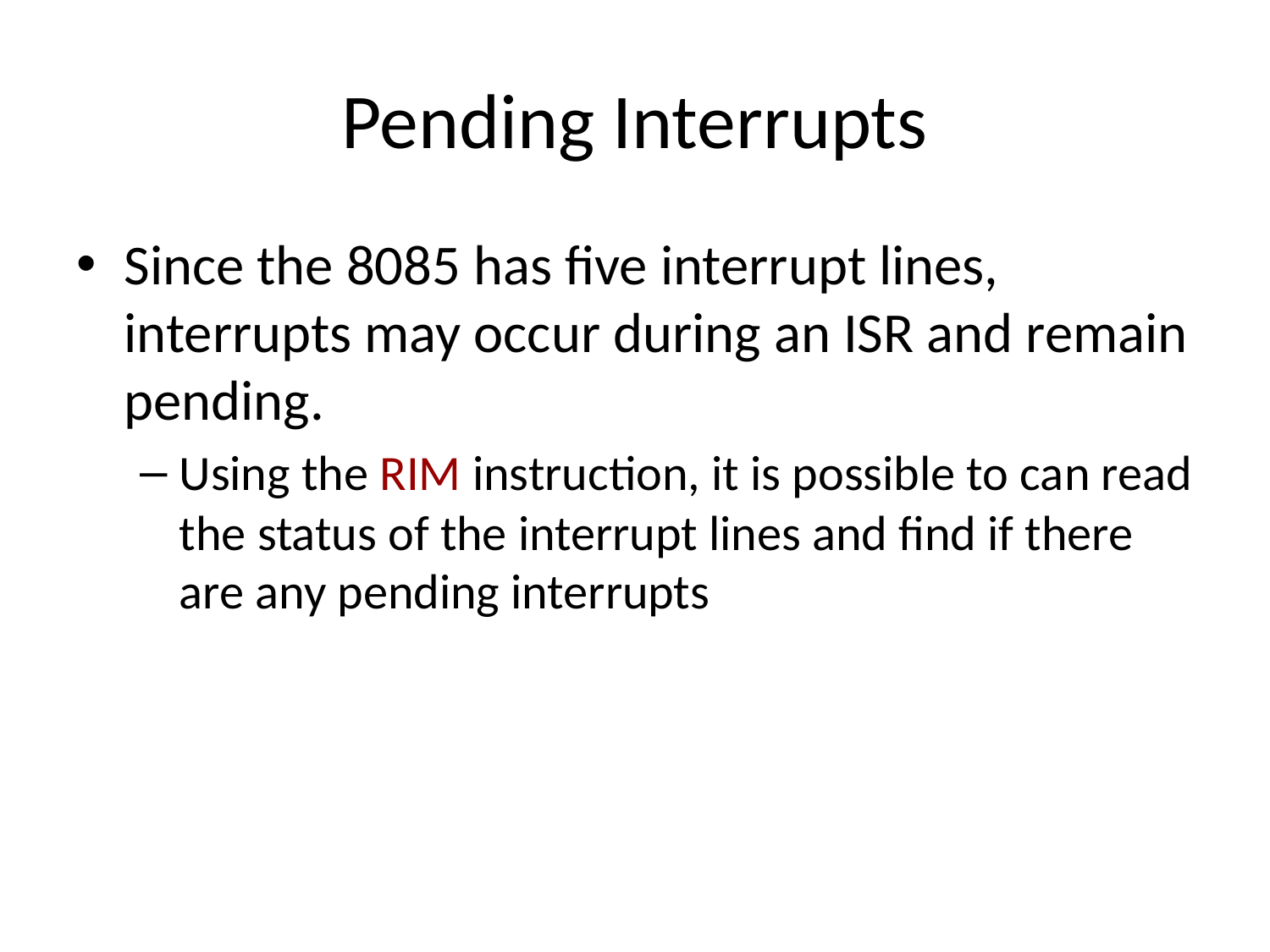

# Pending Interrupts
Since the 8085 has five interrupt lines, interrupts may occur during an ISR and remain pending.
Using the RIM instruction, it is possible to can read the status of the interrupt lines and find if there are any pending interrupts